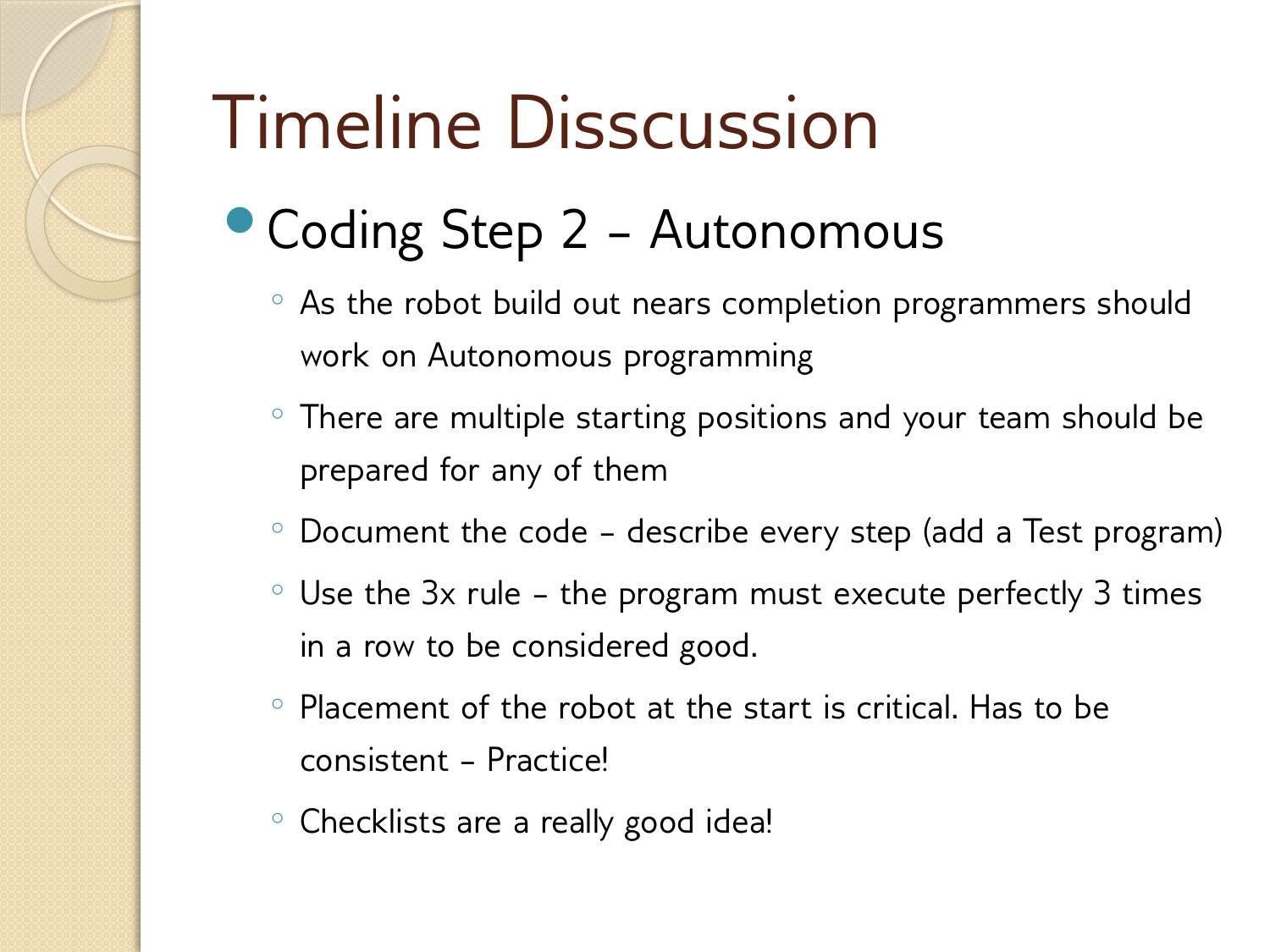

# Timeline Disscussion
Coding Step 2 – Autonomous
As the robot build out nears completion programmers should work on Autonomous programming
There are multiple starting positions and your team should be prepared for any of them
Document the code – describe every step (add a Test program)
Use the 3x rule – the program must execute perfectly 3 times in a row to be considered good.
Placement of the robot at the start is critical. Has to be consistent – Practice!
Checklists are a really good idea!